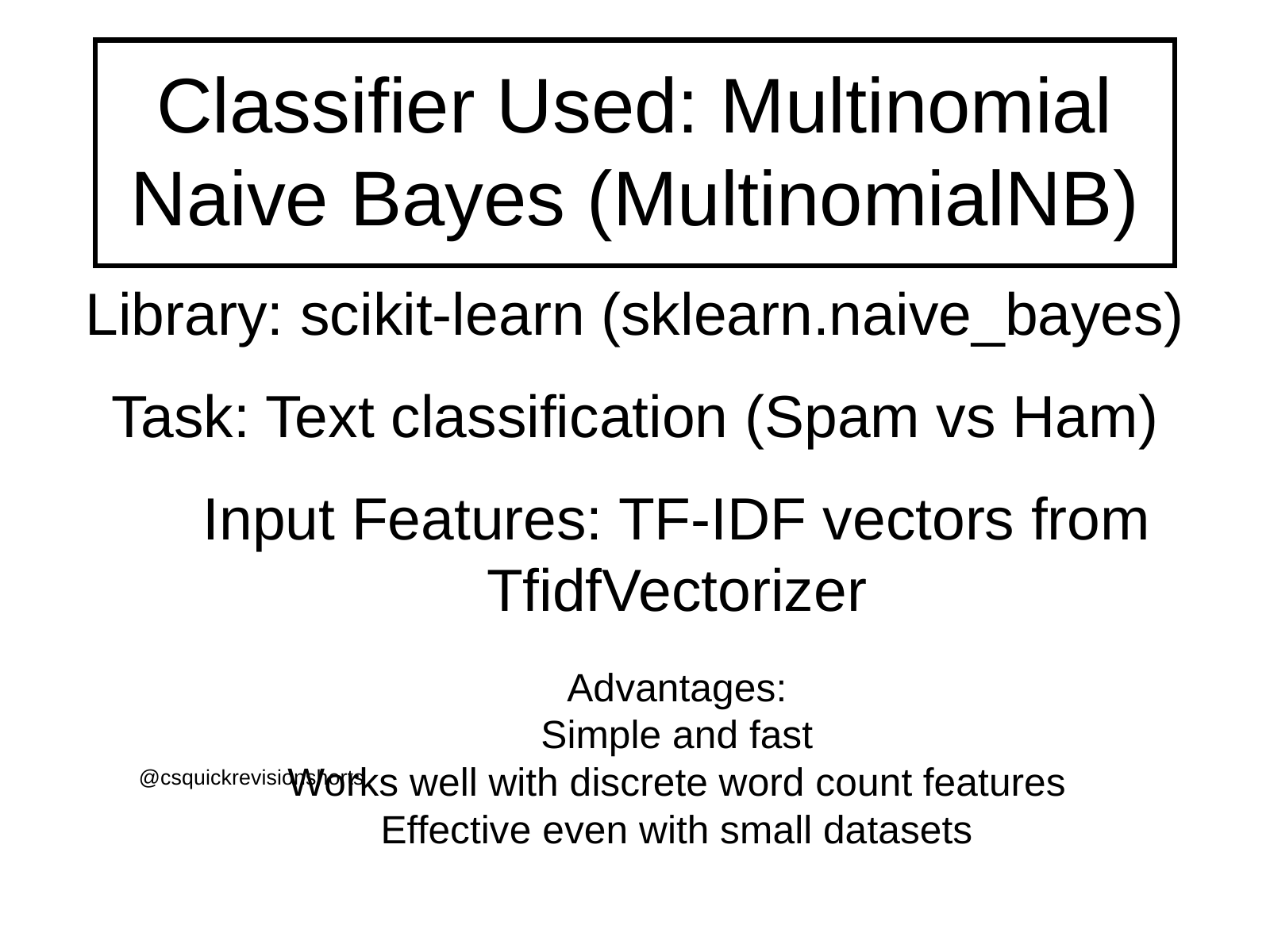

Classifier Used: Multinomial Naive Bayes (MultinomialNB)
Library: scikit-learn (sklearn.naive_bayes)
Task: Text classification (Spam vs Ham)
Input Features: TF-IDF vectors from TfidfVectorizer
Advantages:
Simple and fast
Works well with discrete word count features
Effective even with small datasets
@csquickrevisionshorts